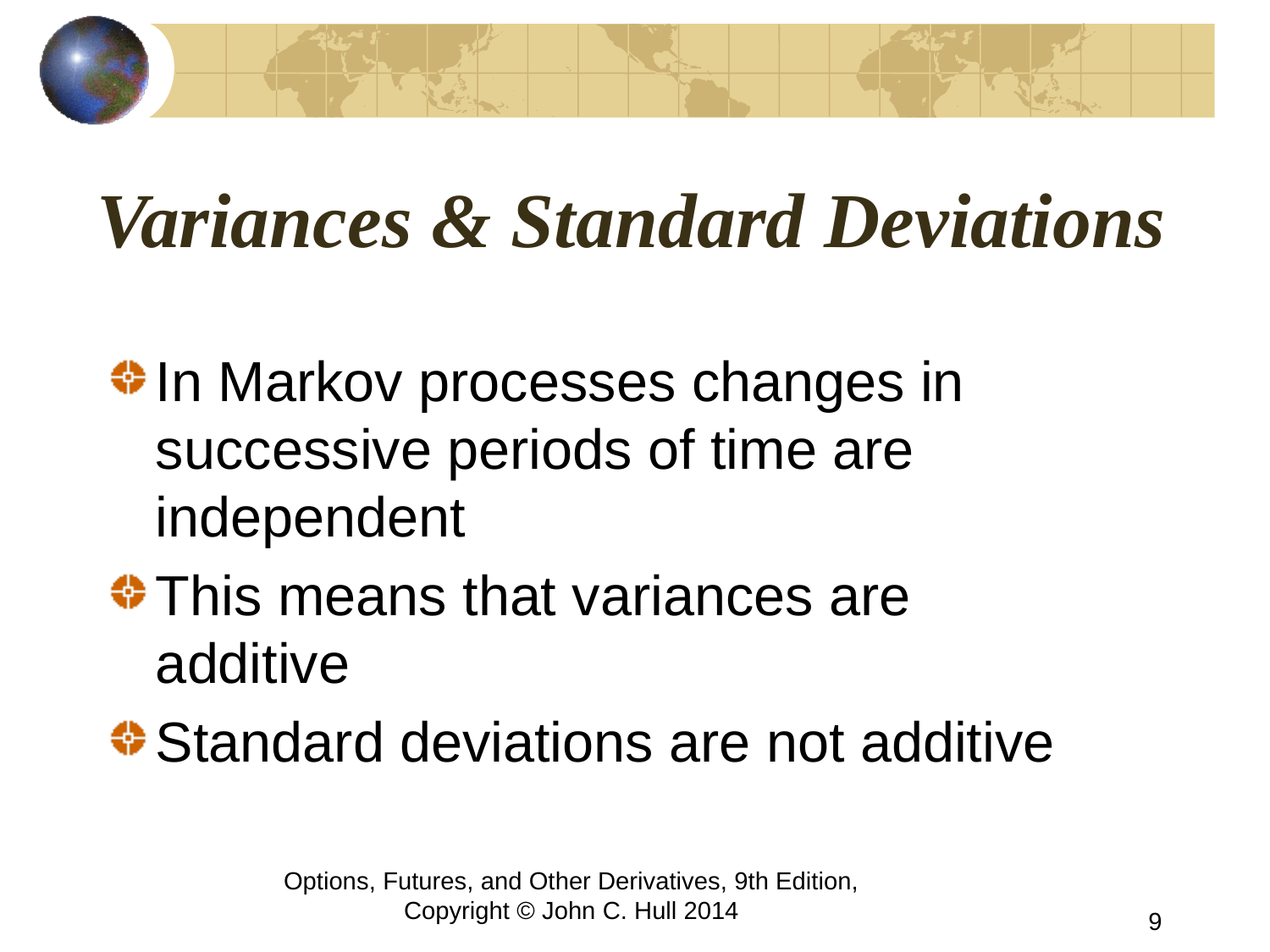

# Variances & Standard Deviations
In Markov processes changes in successive periods of time are independent
This means that variances are additive
Standard deviations are not additive
Options, Futures, and Other Derivatives, 9th Edition, Copyright © John C. Hull 2014
9